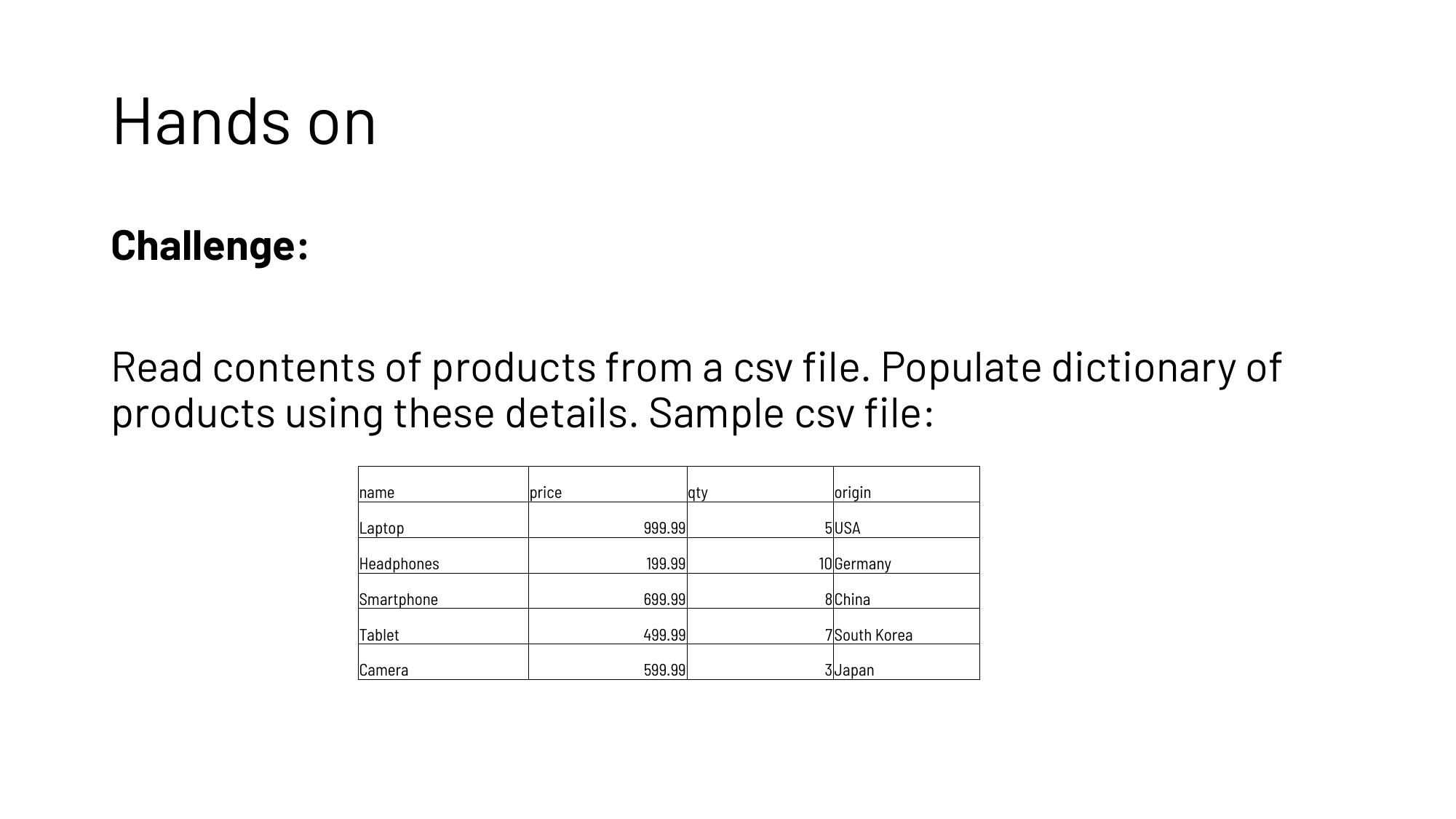

# Hands on
Challenge:

Read contents of products from a csv file. Populate dictionary of products using these details. Sample csv file:

| name | price | qty | origin |
| --- | --- | --- | --- |
| Laptop | 999.99 | 5 | USA |
| Headphones | 199.99 | 10 | Germany |
| Smartphone | 699.99 | 8 | China |
| Tablet | 499.99 | 7 | South Korea |
| Camera | 599.99 | 3 | Japan |